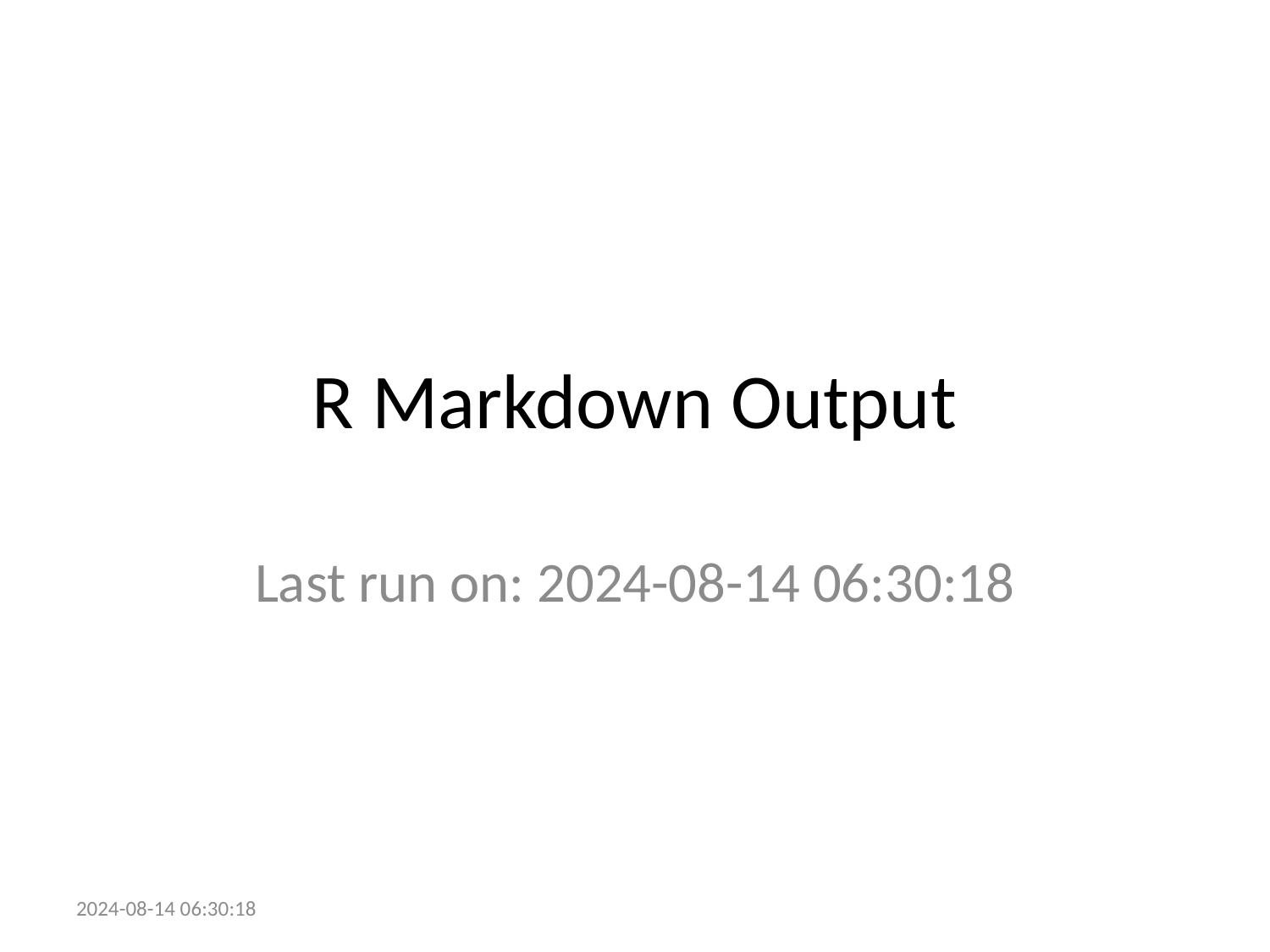

# R Markdown Output
Last run on: 2024-08-14 06:30:18
2024-08-14 06:30:18